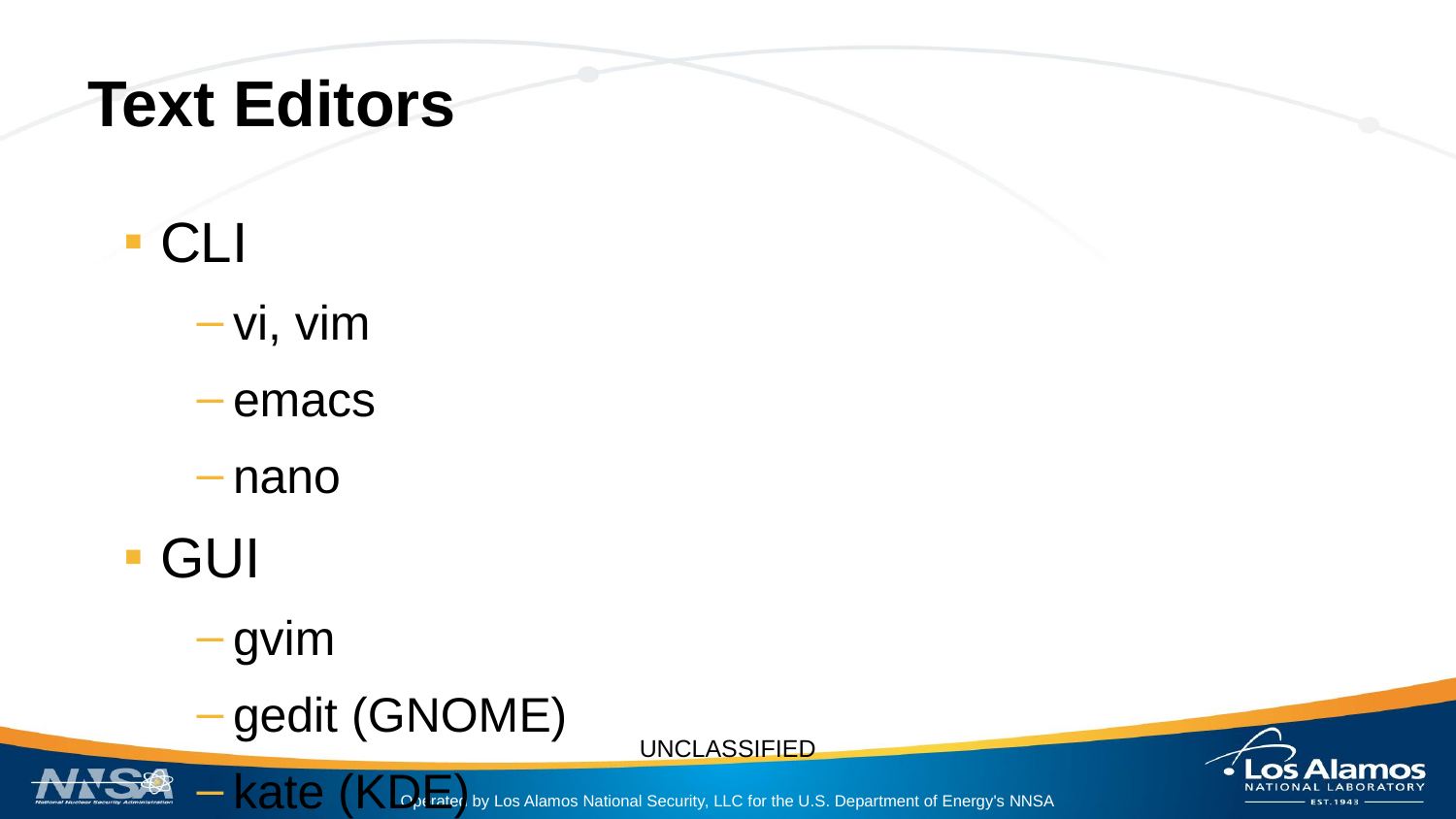

# Text Editors
CLI
vi, vim
emacs
nano
GUI
gvim
gedit (GNOME)
kate (KDE)